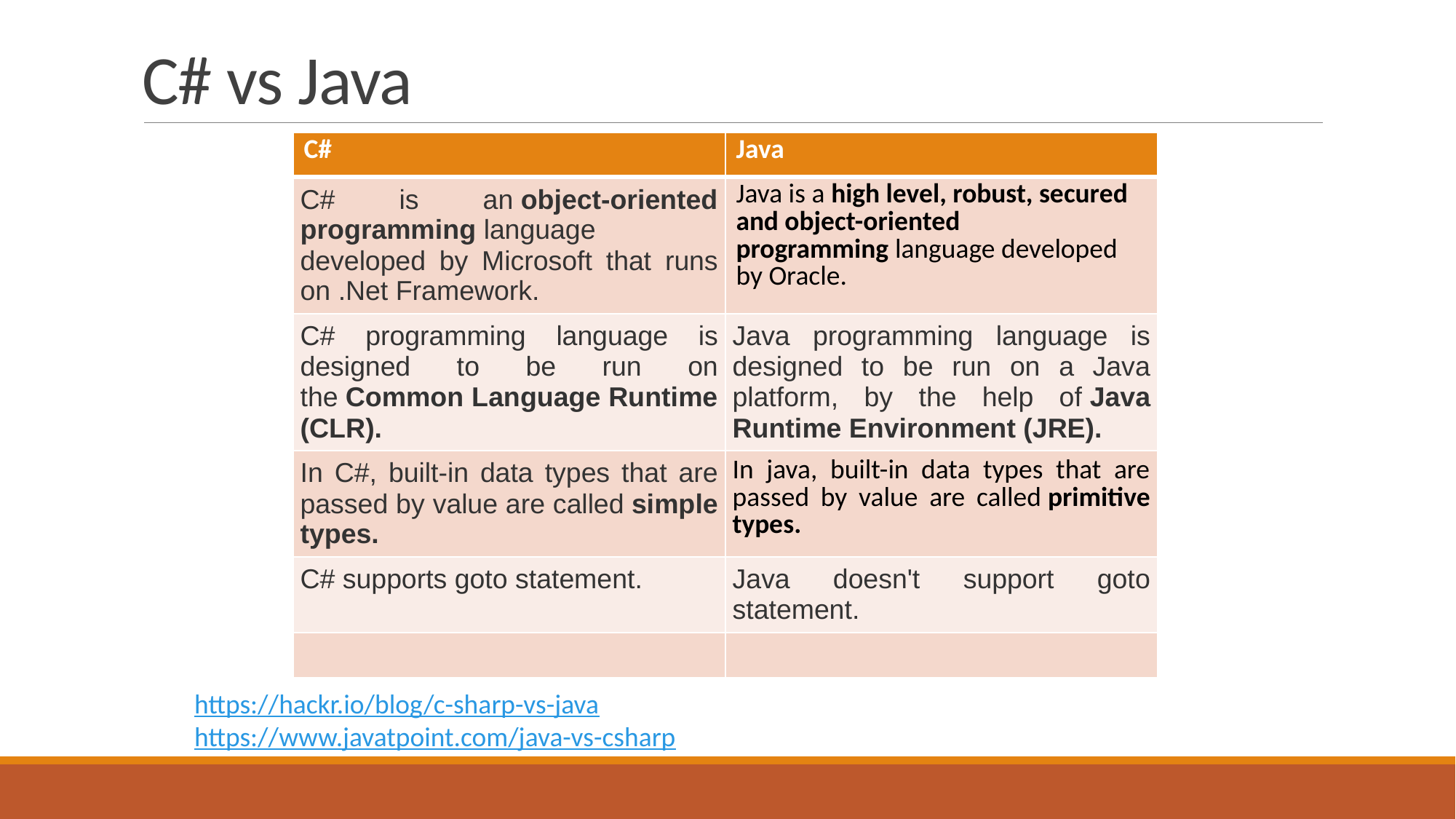

# C# vs Java
| C# | Java |
| --- | --- |
| C# is an object-oriented programming language developed by Microsoft that runs on .Net Framework. | Java is a high level, robust, secured and object-oriented programming language developed by Oracle. |
| C# programming language is designed to be run on the Common Language Runtime (CLR). | Java programming language is designed to be run on a Java platform, by the help of Java Runtime Environment (JRE). |
| In C#, built-in data types that are passed by value are called simple types. | In java, built-in data types that are passed by value are called primitive types. |
| C# supports goto statement. | Java doesn't support goto statement. |
|  |  |
https://hackr.io/blog/c-sharp-vs-java
https://www.javatpoint.com/java-vs-csharp

26